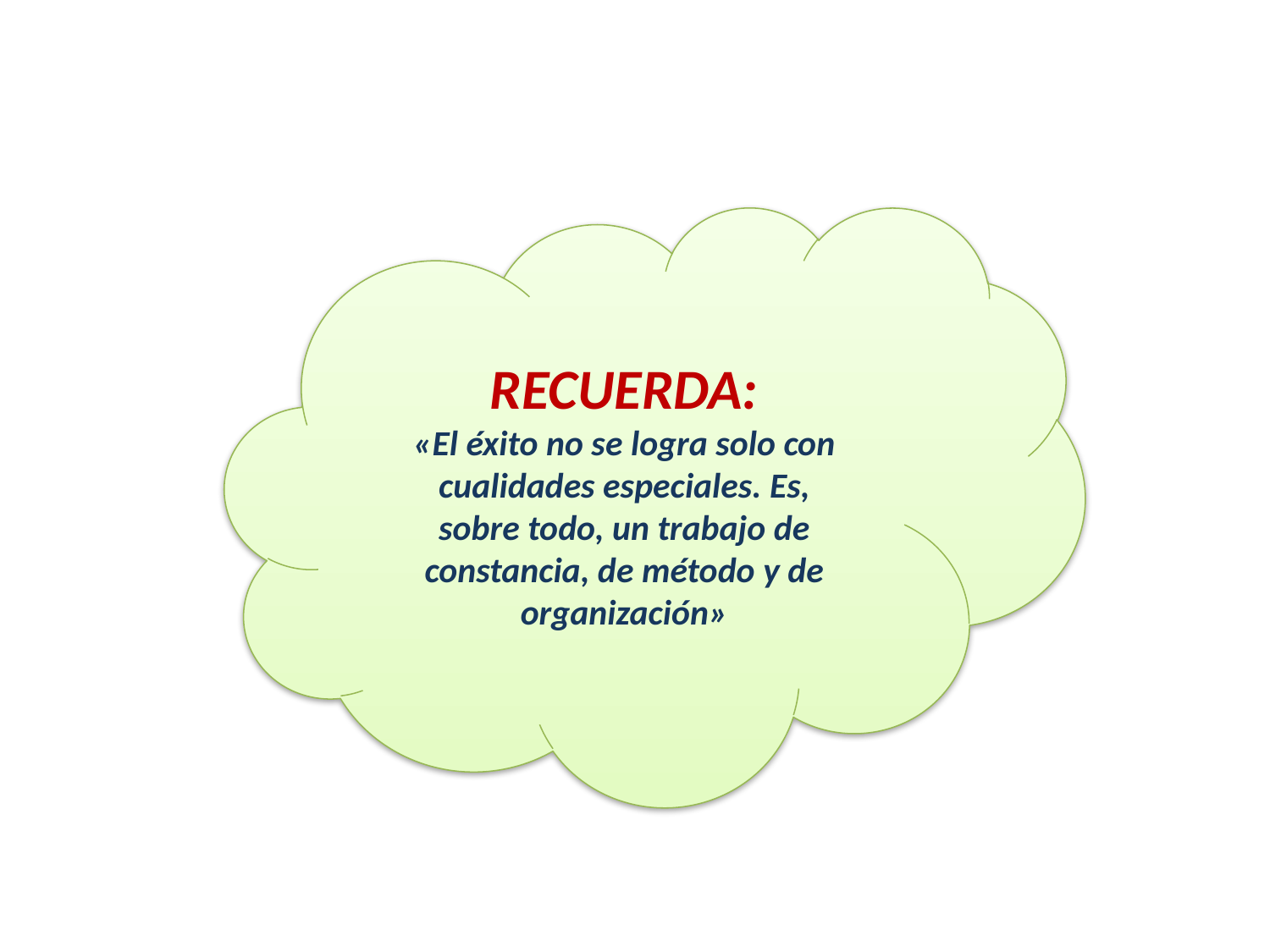

RECUERDA:
«El éxito no se logra solo con
cualidades especiales. Es,
sobre todo, un trabajo de
constancia, de método y de
organización»